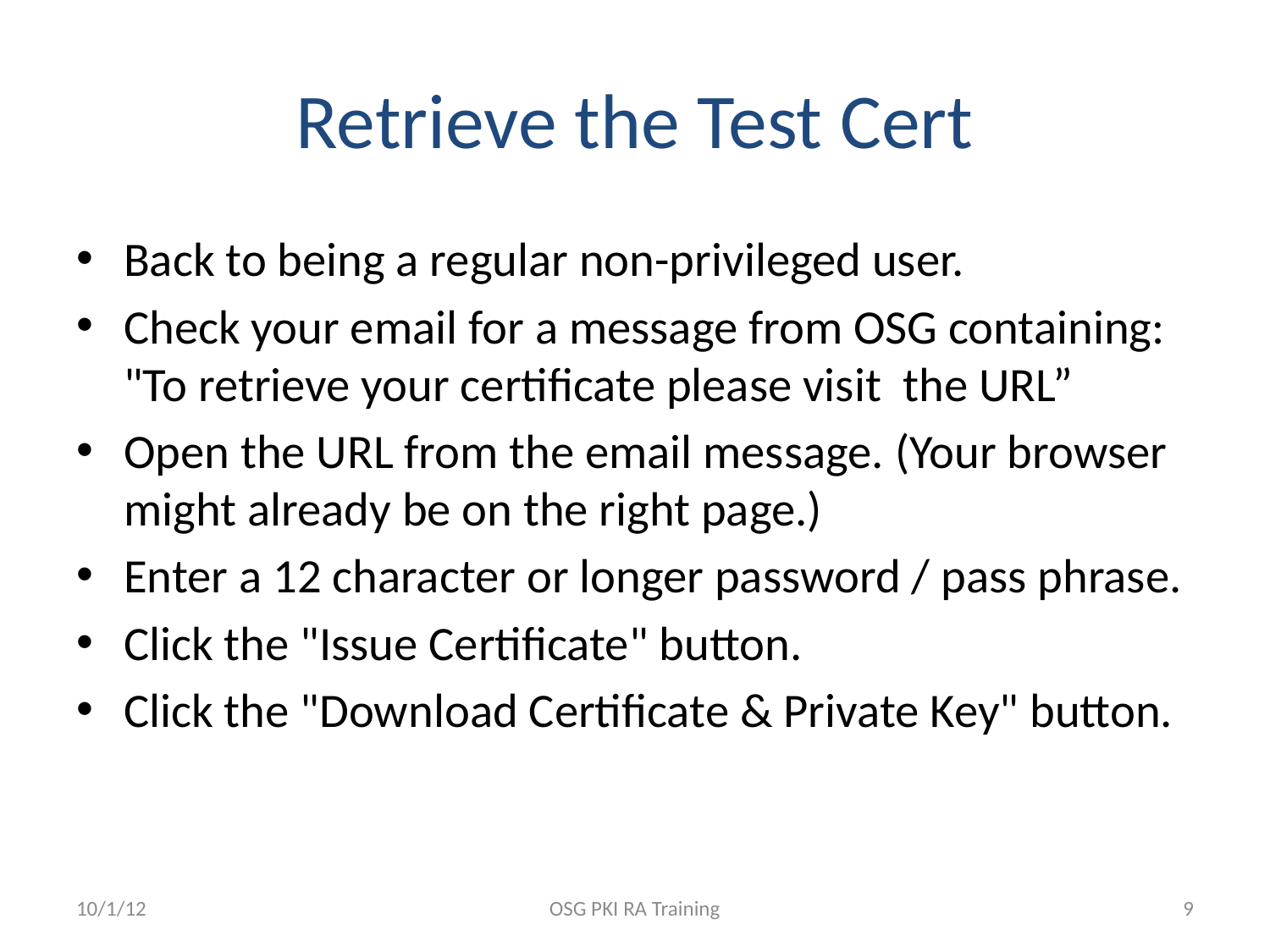

# Retrieve the Test Cert
Back to being a regular non-privileged user.
Check your email for a message from OSG containing: "To retrieve your certificate please visit  the URL”
Open the URL from the email message. (Your browser might already be on the right page.)
Enter a 12 character or longer password / pass phrase.
Click the "Issue Certificate" button.
Click the "Download Certificate & Private Key" button.
10/1/12
OSG PKI RA Training
9